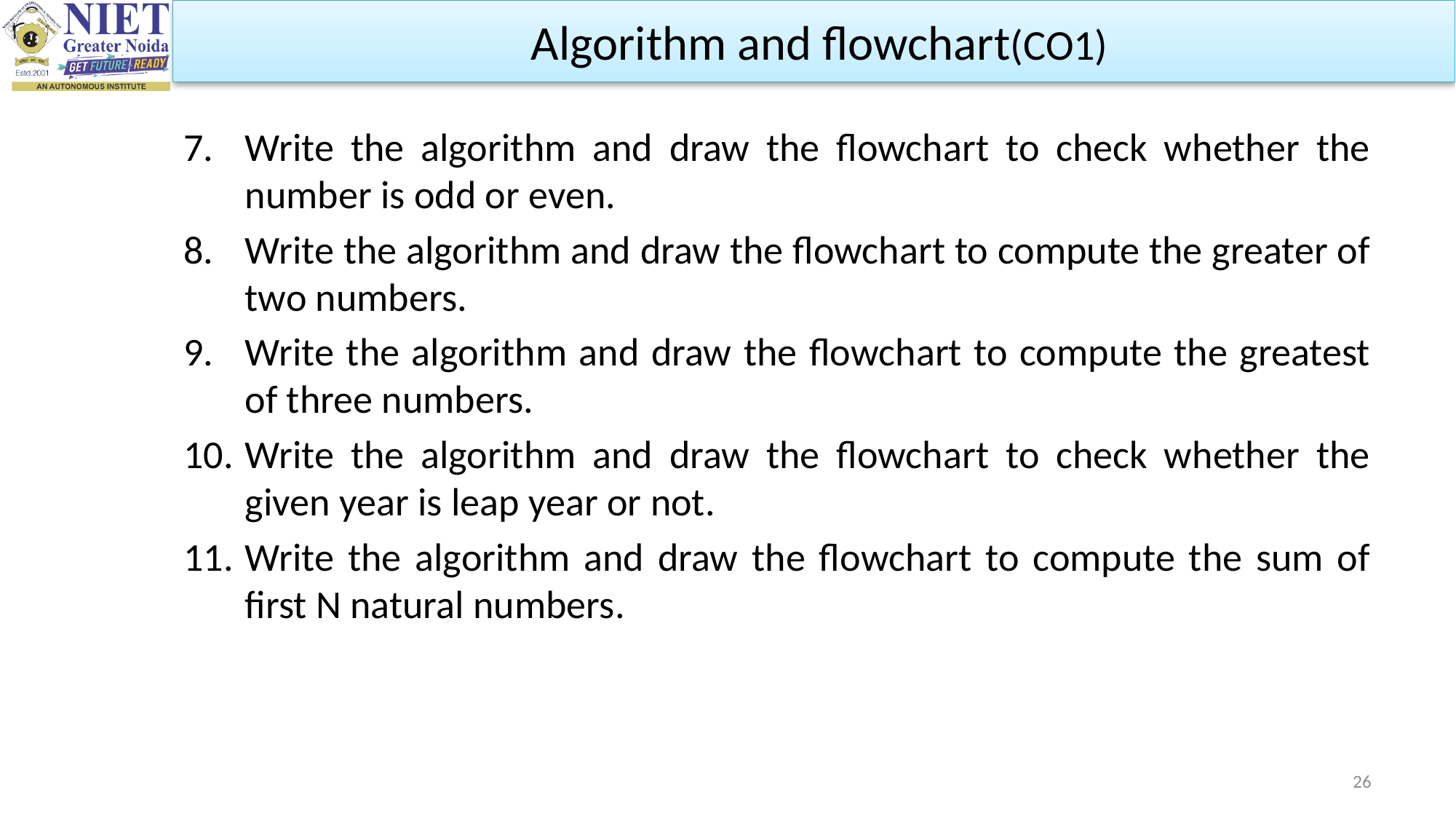

Algorithm and flowchart(CO1)
Write the algorithm and draw the flowchart to check whether the number is odd or even.
Write the algorithm and draw the flowchart to compute the greater of two numbers.
Write the algorithm and draw the flowchart to compute the greatest of three numbers.
Write the algorithm and draw the flowchart to check whether the given year is leap year or not.
Write the algorithm and draw the flowchart to compute the sum of first N natural numbers.

26